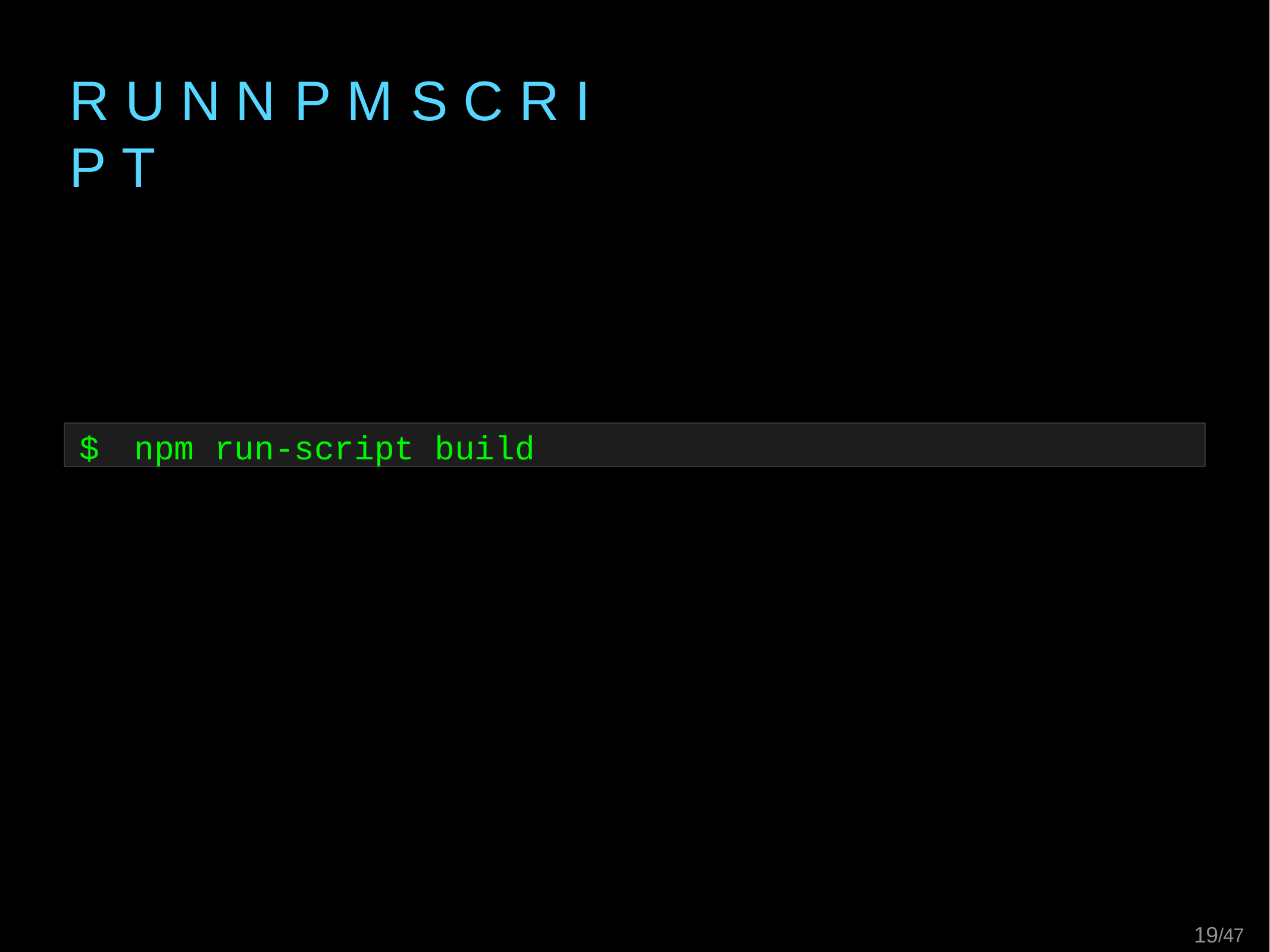

R U N	N P M	S C R I P T
$	npm run-script build
19/47